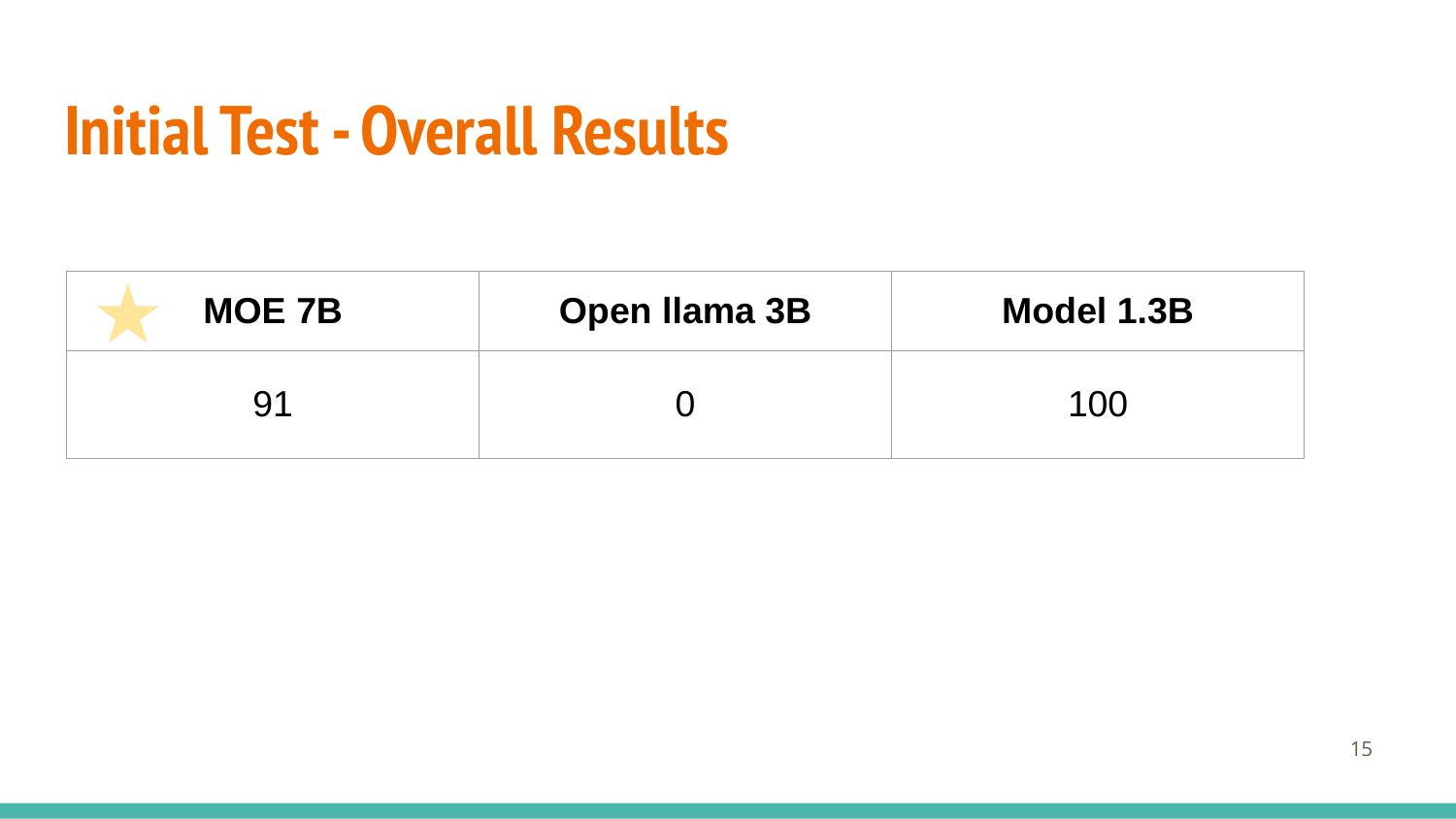

# Initial Test - Overall Results
| MOE 7B | Open llama 3B | Model 1.3B |
| --- | --- | --- |
| 91 | 0 | 100 |

15